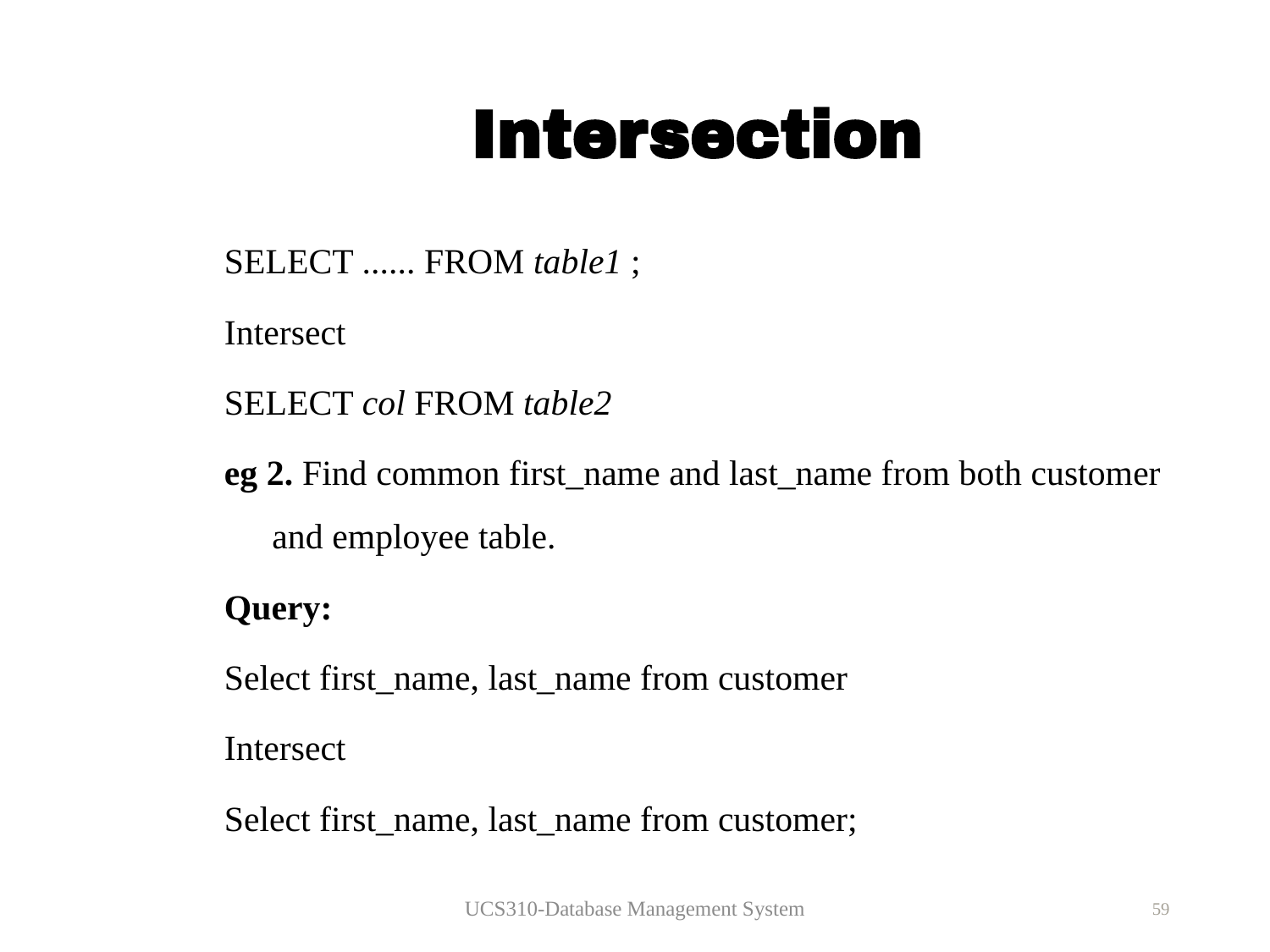

# Intersection
SELECT ...... FROM table1 ;
Intersect
SELECT col FROM table2
eg 2. Find common first_name and last_name from both customer and employee table.
Query:
Select first_name, last_name from customer
Intersect
Select first_name, last_name from customer;

UCS310-Database Management System
59